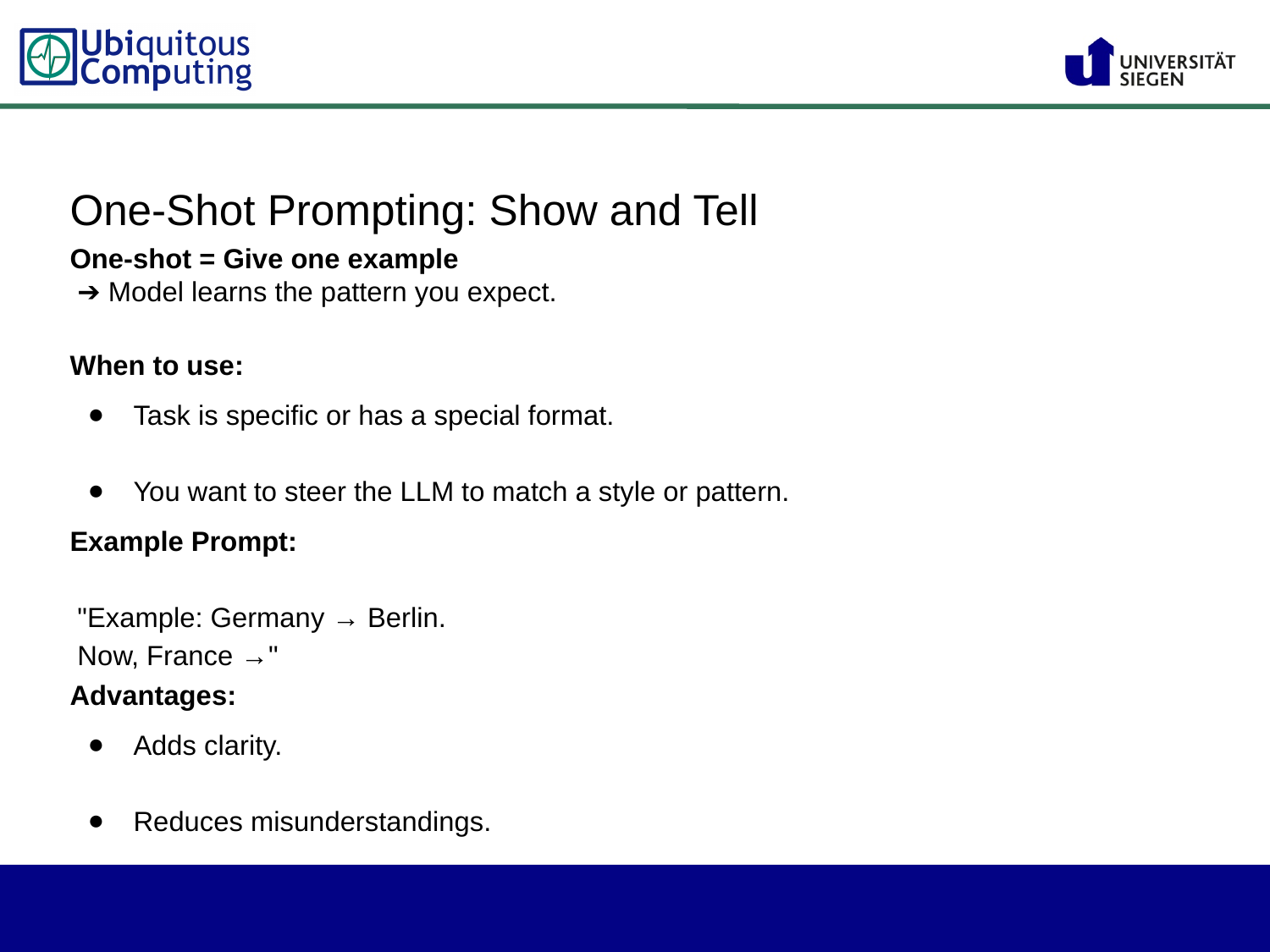

One-Shot Prompting: Show and Tell
One-shot = Give one example
 ➔ Model learns the pattern you expect.
When to use:
Task is specific or has a special format.
You want to steer the LLM to match a style or pattern.
Example Prompt:
 "Example: Germany → Berlin.
 Now, France →"
Advantages:
Adds clarity.
Reduces misunderstandings.